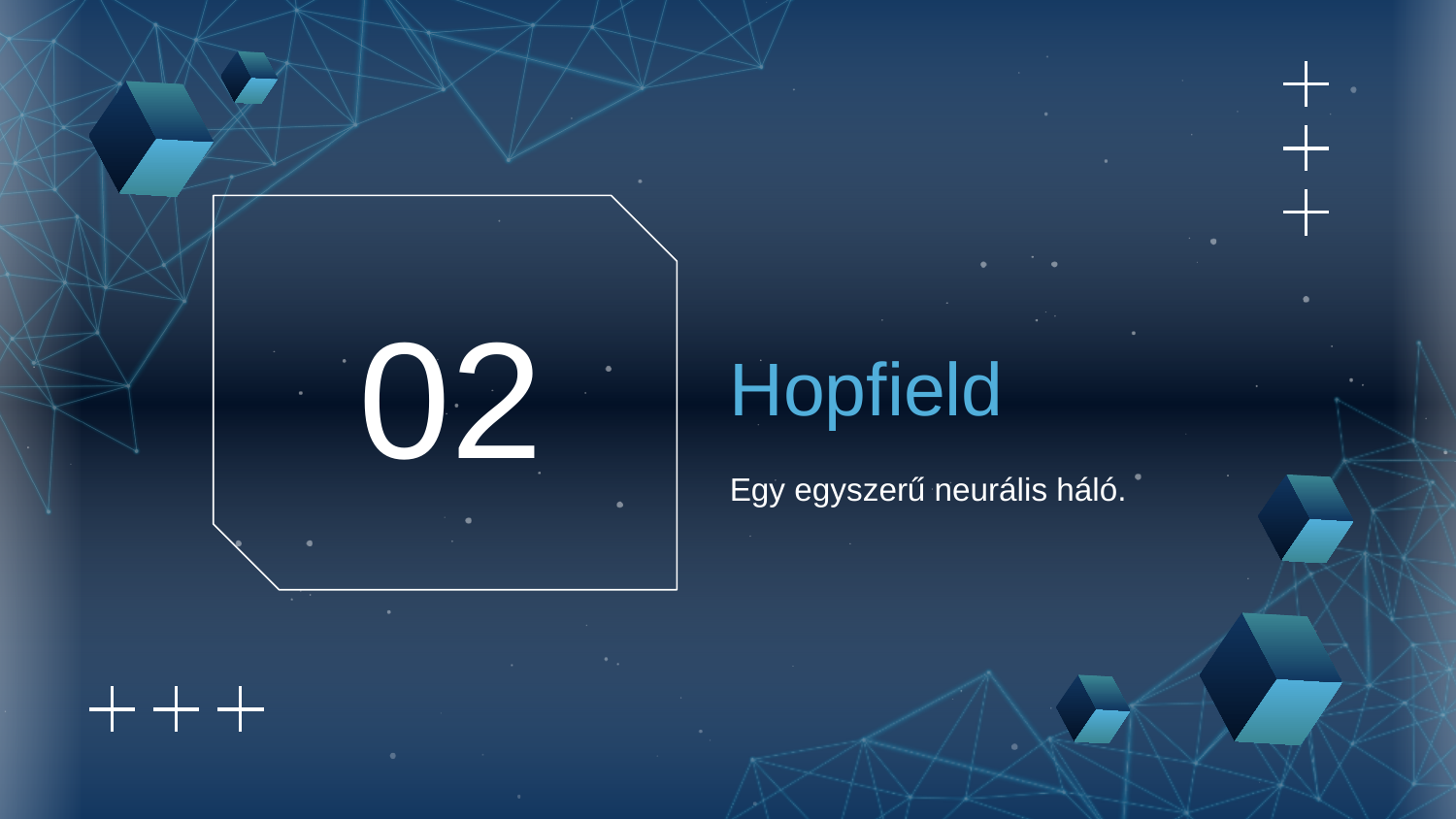

# Hopfield
02
Egy egyszerű neurális háló.